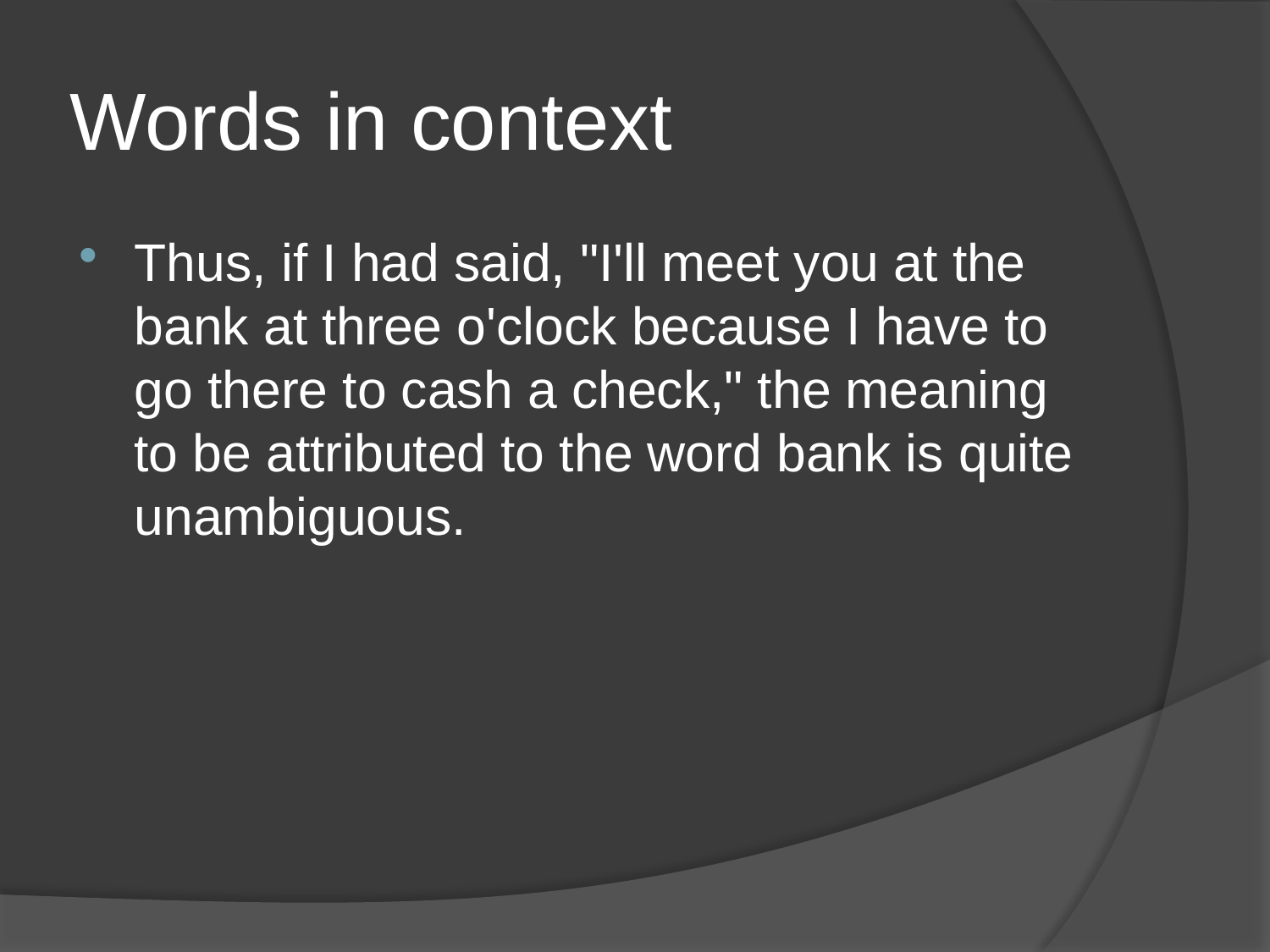

# Words in context
Thus, if I had said, "I'll meet you at the bank at three o'clock because I have to go there to cash a check," the meaning to be attributed to the word bank is quite unambiguous.